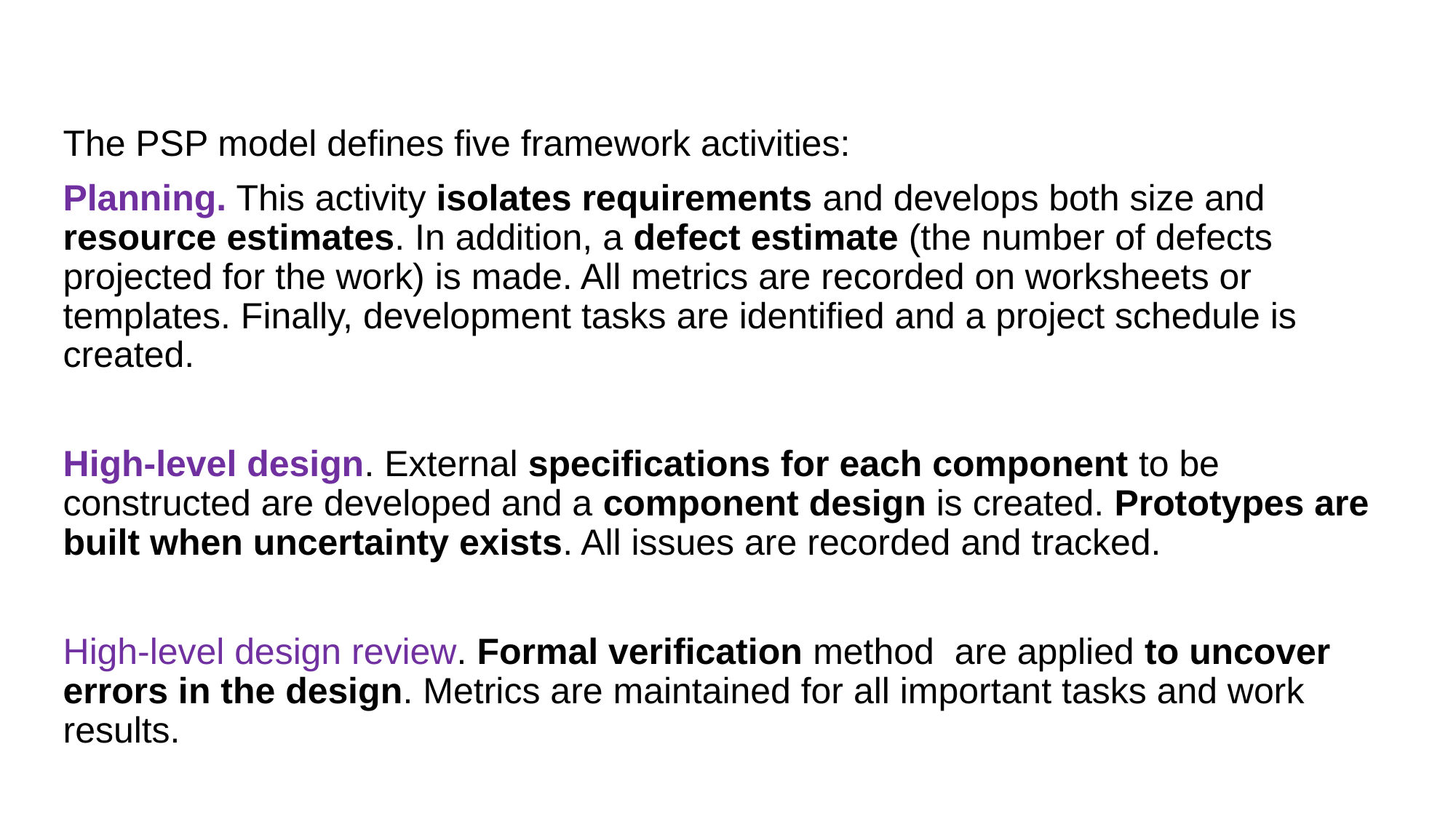

The PSP model defines five framework activities:
Planning. This activity isolates requirements and develops both size and resource estimates. In addition, a defect estimate (the number of defects projected for the work) is made. All metrics are recorded on worksheets or templates. Finally, development tasks are identified and a project schedule is created.

High-level design. External specifications for each component to be constructed are developed and a component design is created. Prototypes are built when uncertainty exists. All issues are recorded and tracked.

High-level design review. Formal verification method  are applied to uncover errors in the design. Metrics are maintained for all important tasks and work results.